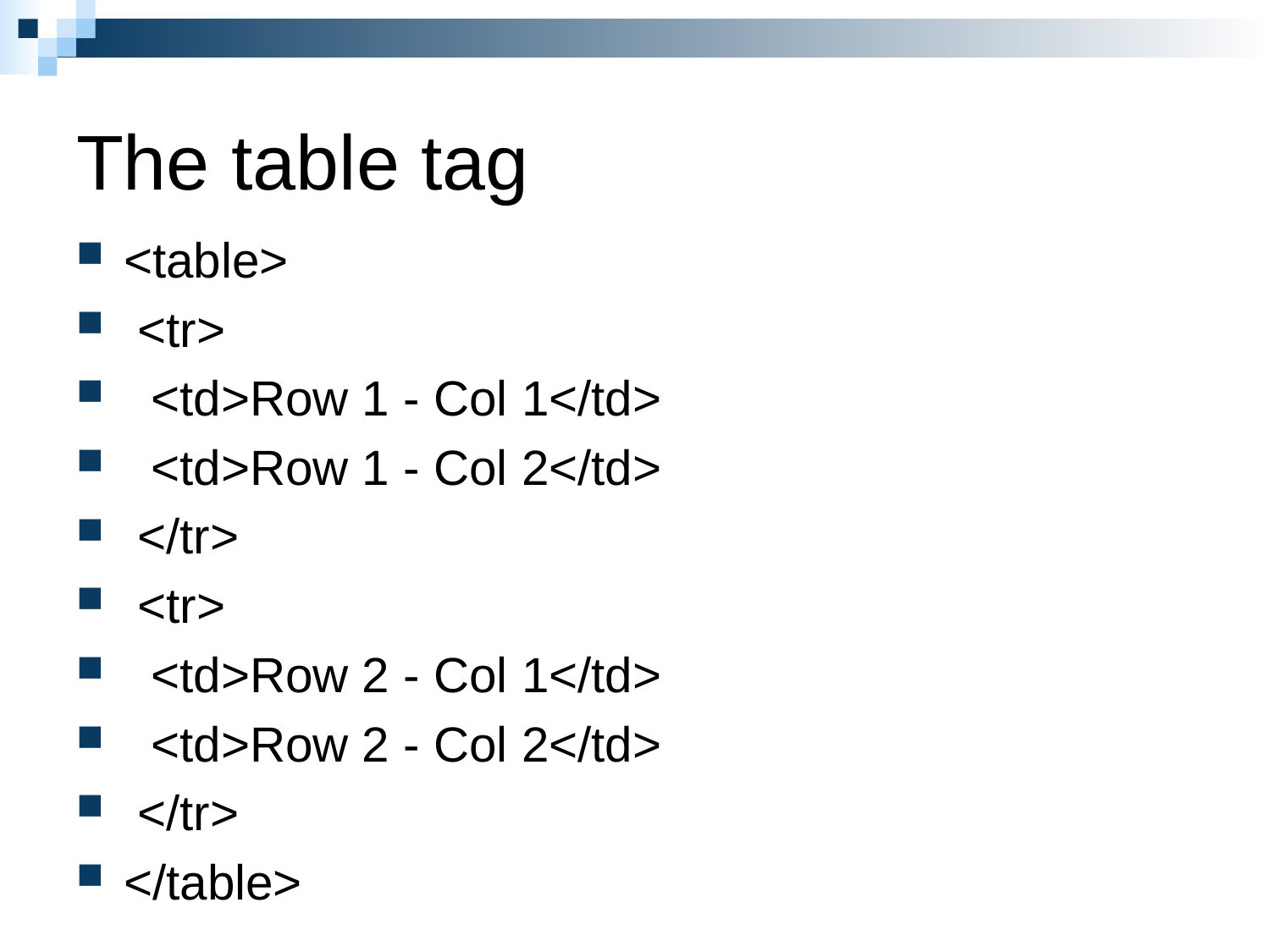

# The table tag
<table>
 <tr>
  <td>Row 1 - Col 1</td>
  <td>Row 1 - Col 2</td>
 </tr>
 <tr>
  <td>Row 2 - Col 1</td>
  <td>Row 2 - Col 2</td>
 </tr>
</table>